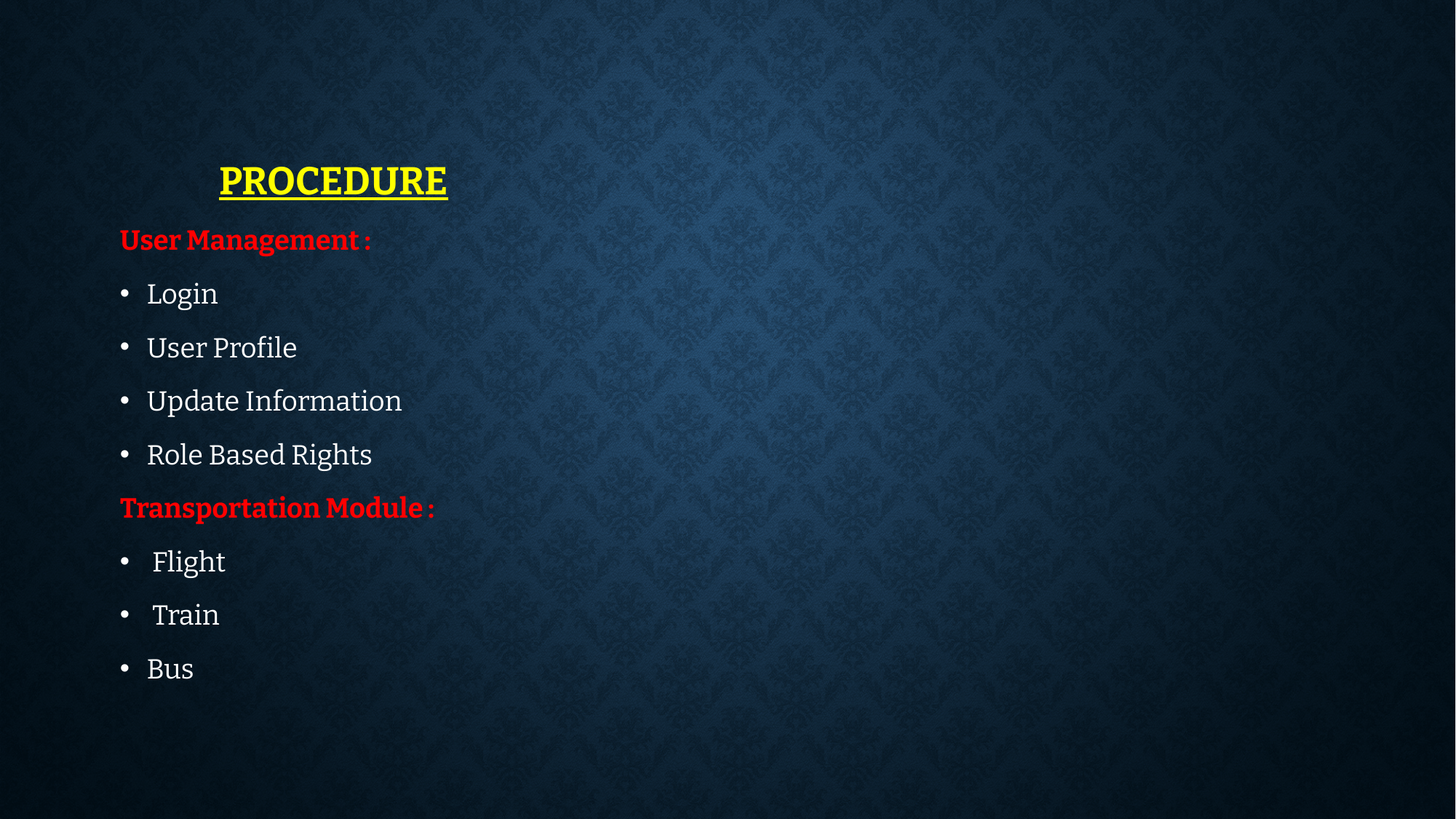

PROCEDURE
User Management :
Login
User Profile
Update Information
Role Based Rights
Transportation Module :
 Flight
 Train
Bus